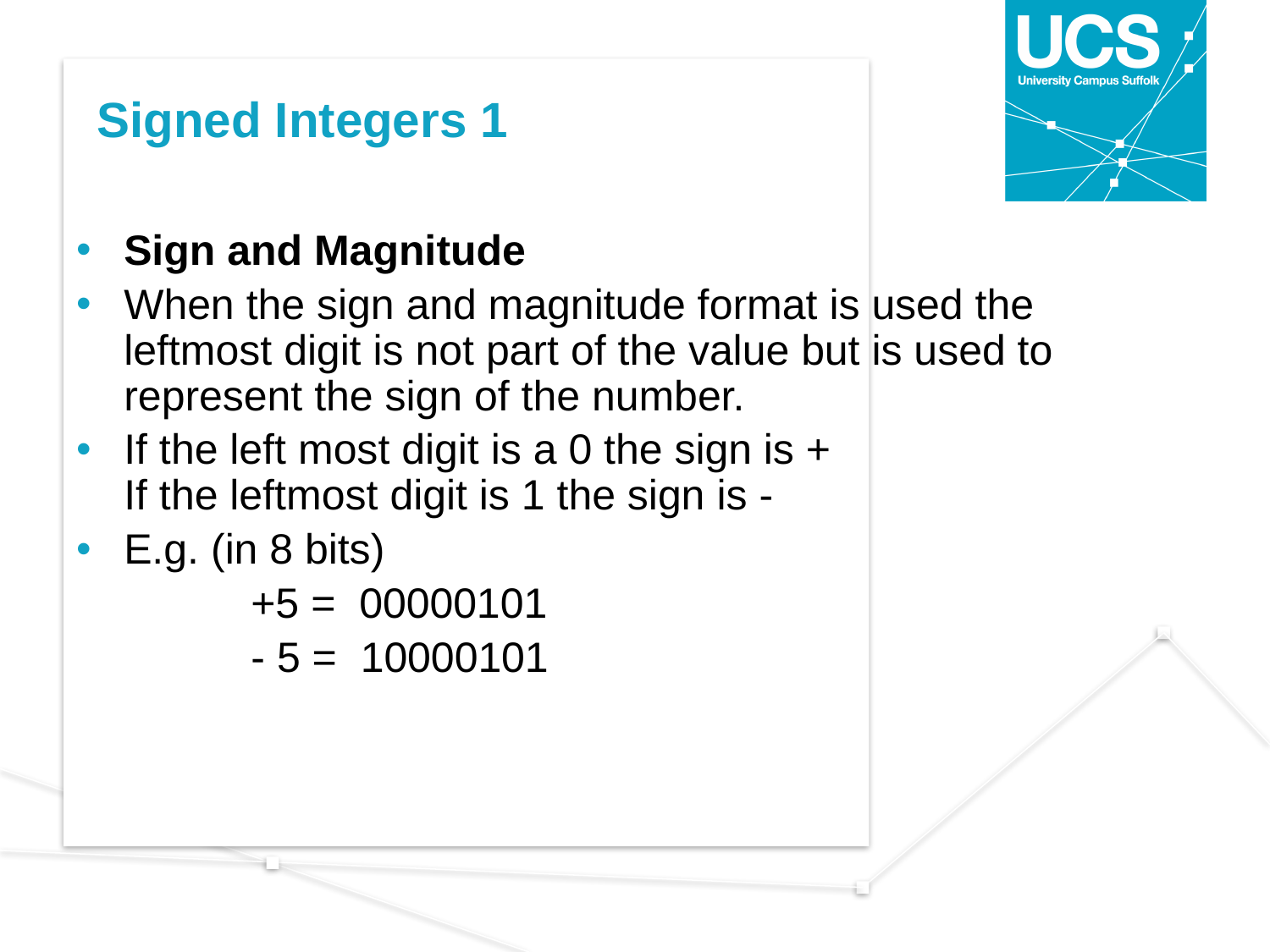

# Signed Integers 1
Sign and Magnitude
When the sign and magnitude format is used the leftmost digit is not part of the value but is used to represent the sign of the number.
If the left most digit is a 0 the sign is +
If the leftmost digit is 1 the sign is -
E.g. (in 8 bits)
		+5 =  00000101
		- 5 =  10000101